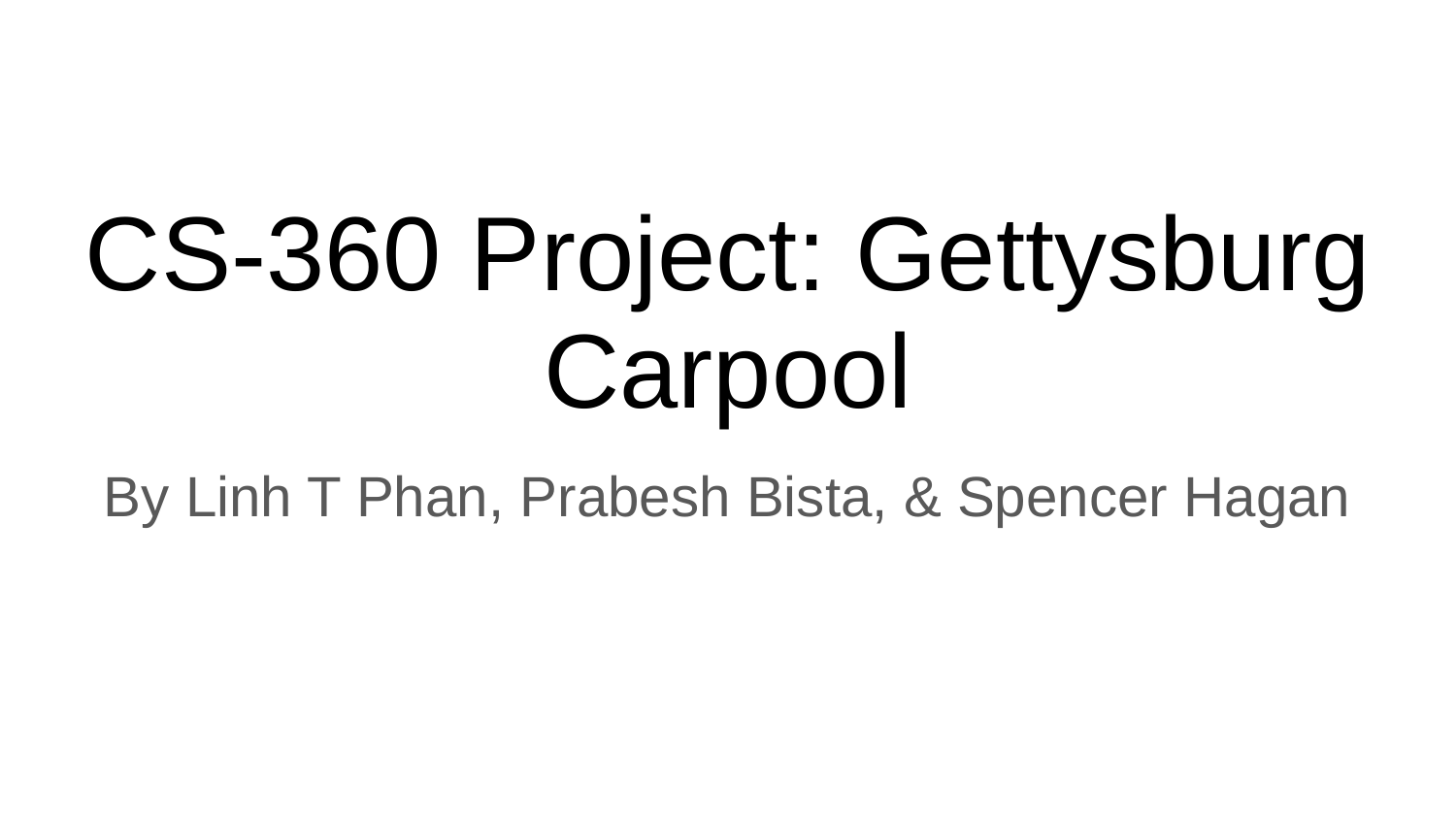

# CS-360 Project: Gettysburg Carpool
By Linh T Phan, Prabesh Bista, & Spencer Hagan